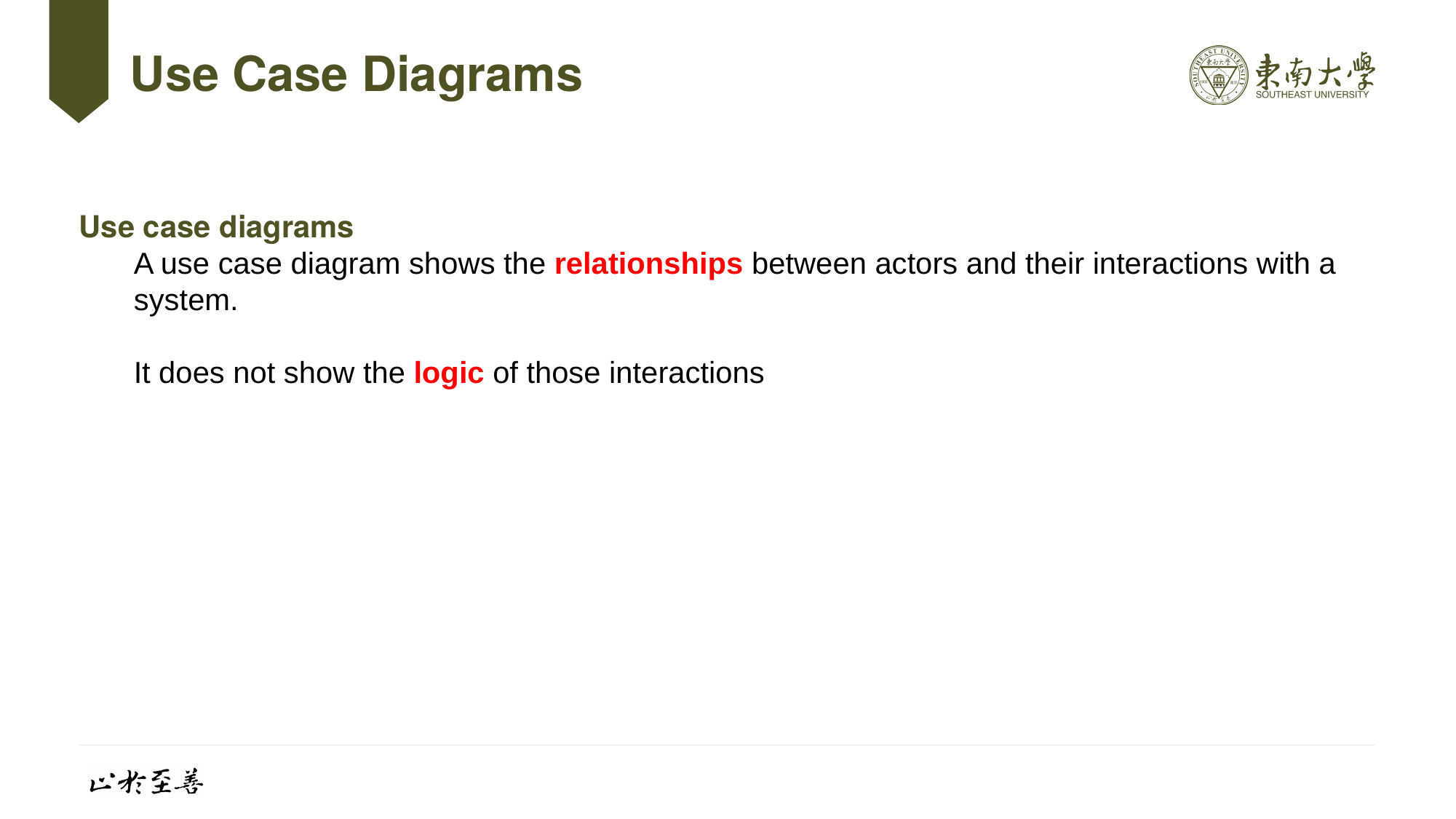

# Use Case Diagrams
Use case diagrams
A use case diagram shows the relationships between actors and their interactions with a system.

It does not show the logic of those interactions
25